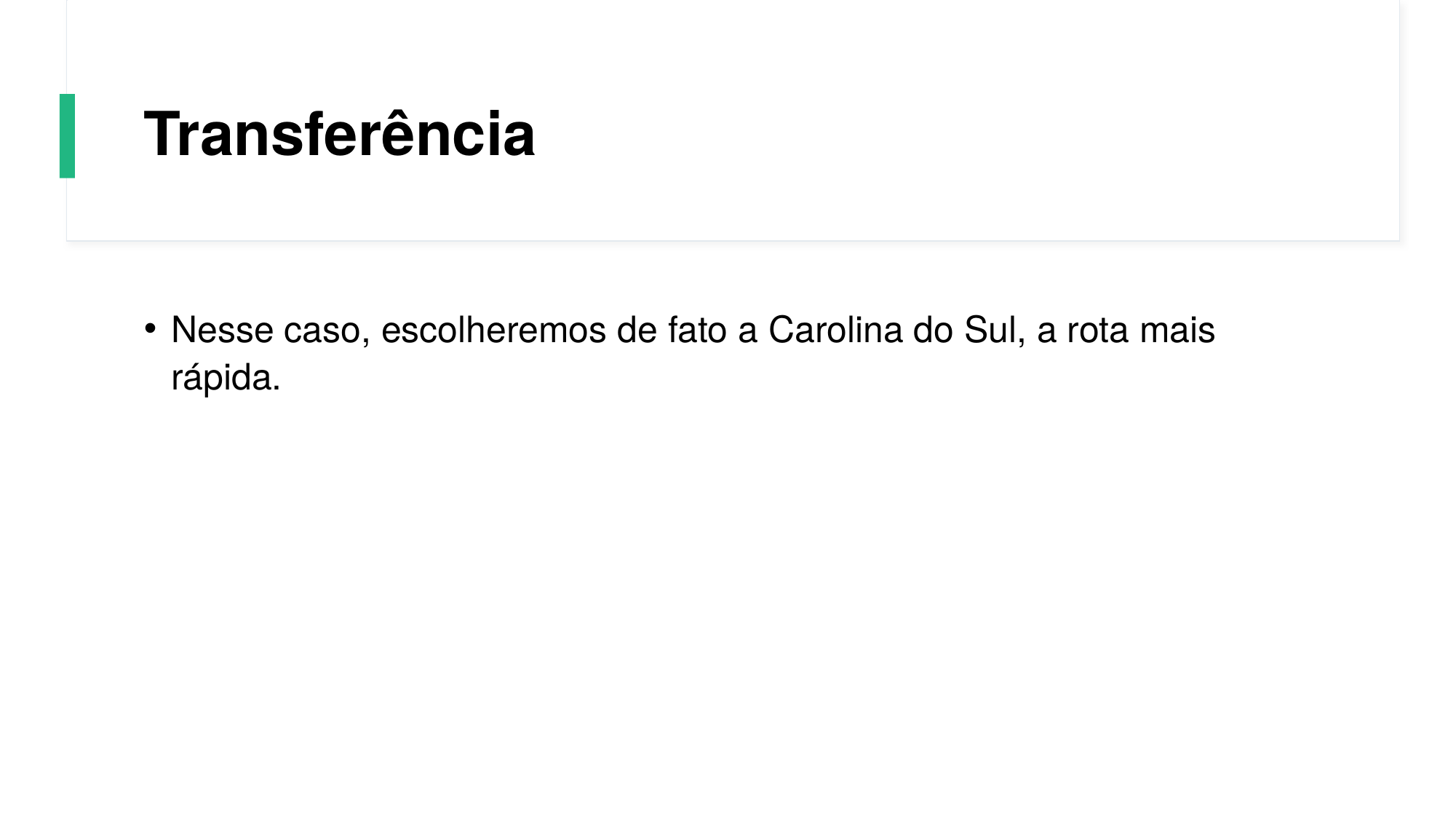

# Transferência
Nesse caso, escolheremos de fato a Carolina do Sul, a rota mais rápida.